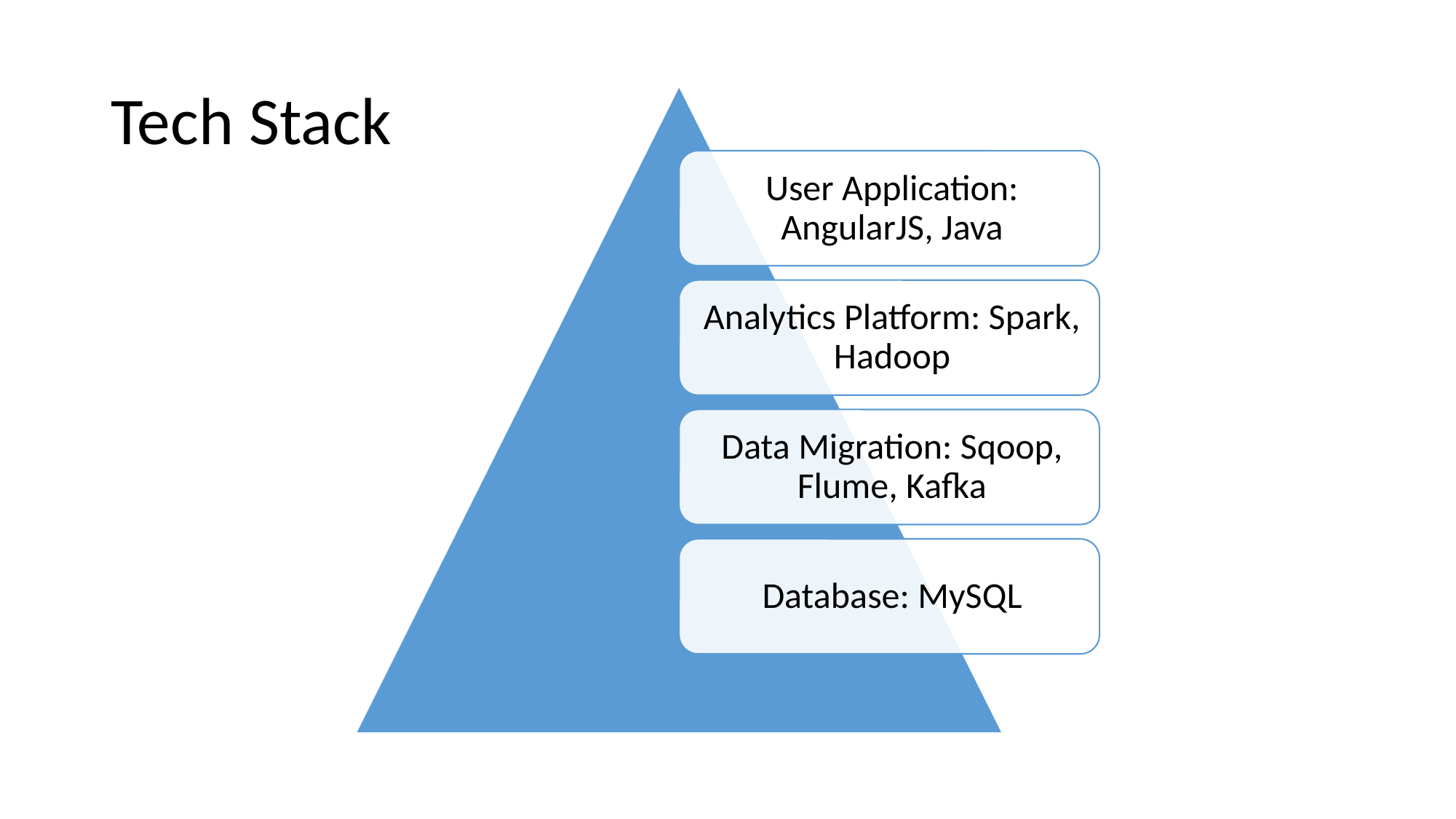

# Tech Stack
User Application: AngularJS, Java
Analytics Platform: Spark, Hadoop
Data Migration: Sqoop, Flume, Kafka
Database: MySQL